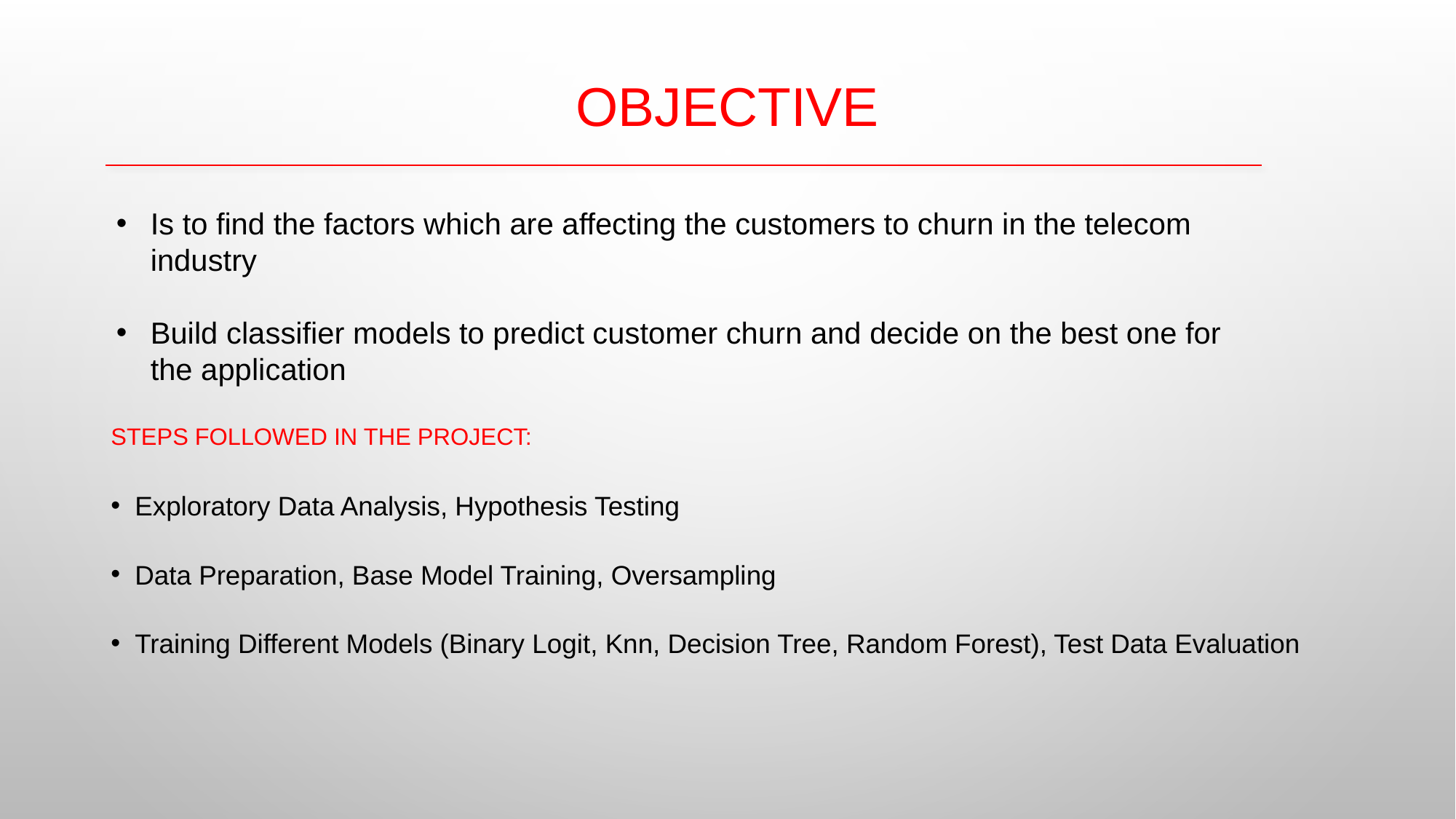

# Objective
Is to find the factors which are affecting the customers to churn in the telecom industry

Build classifier models to predict customer churn and decide on the best one for the application

Steps followed in the project:

Exploratory Data Analysis, Hypothesis Testing

Data Preparation, Base Model Training, Oversampling

Training Different Models (Binary Logit, Knn, Decision Tree, Random Forest), Test Data Evaluation